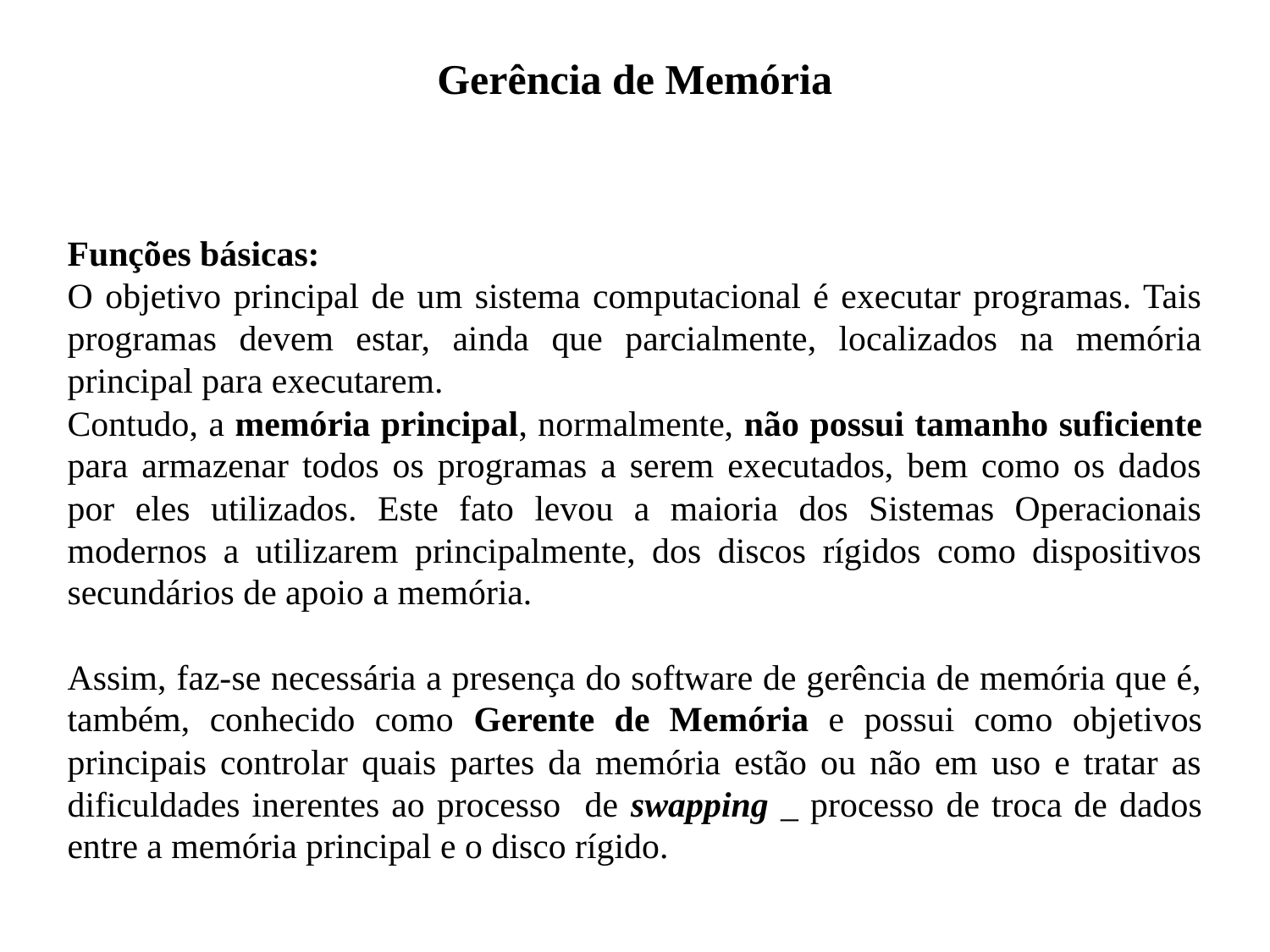

Gerência de Memória
Funções básicas:
O objetivo principal de um sistema computacional é executar programas. Tais programas devem estar, ainda que parcialmente, localizados na memória principal para executarem.
Contudo, a memória principal, normalmente, não possui tamanho suficiente para armazenar todos os programas a serem executados, bem como os dados por eles utilizados. Este fato levou a maioria dos Sistemas Operacionais modernos a utilizarem principalmente, dos discos rígidos como dispositivos secundários de apoio a memória.

Assim, faz-se necessária a presença do software de gerência de memória que é, também, conhecido como Gerente de Memória e possui como objetivos principais controlar quais partes da memória estão ou não em uso e tratar as dificuldades inerentes ao processo  de swapping _ processo de troca de dados entre a memória principal e o disco rígido.